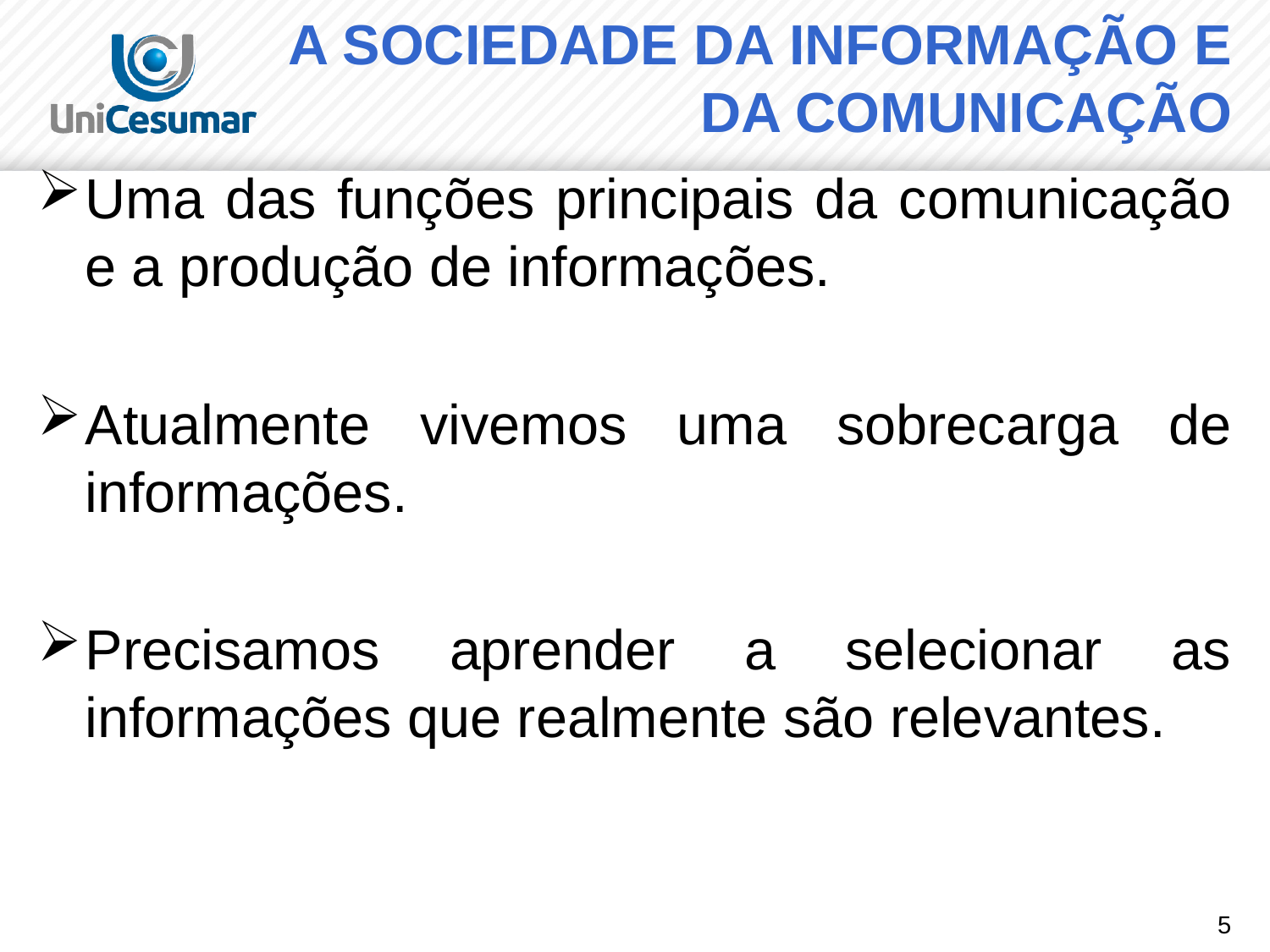

# A SOCIEDADE DA INFORMAÇÃO E DA COMUNICAÇÃO
Uma das funções principais da comunicação e a produção de informações.

Atualmente vivemos uma sobrecarga de informações.

Precisamos aprender a selecionar as informações que realmente são relevantes.